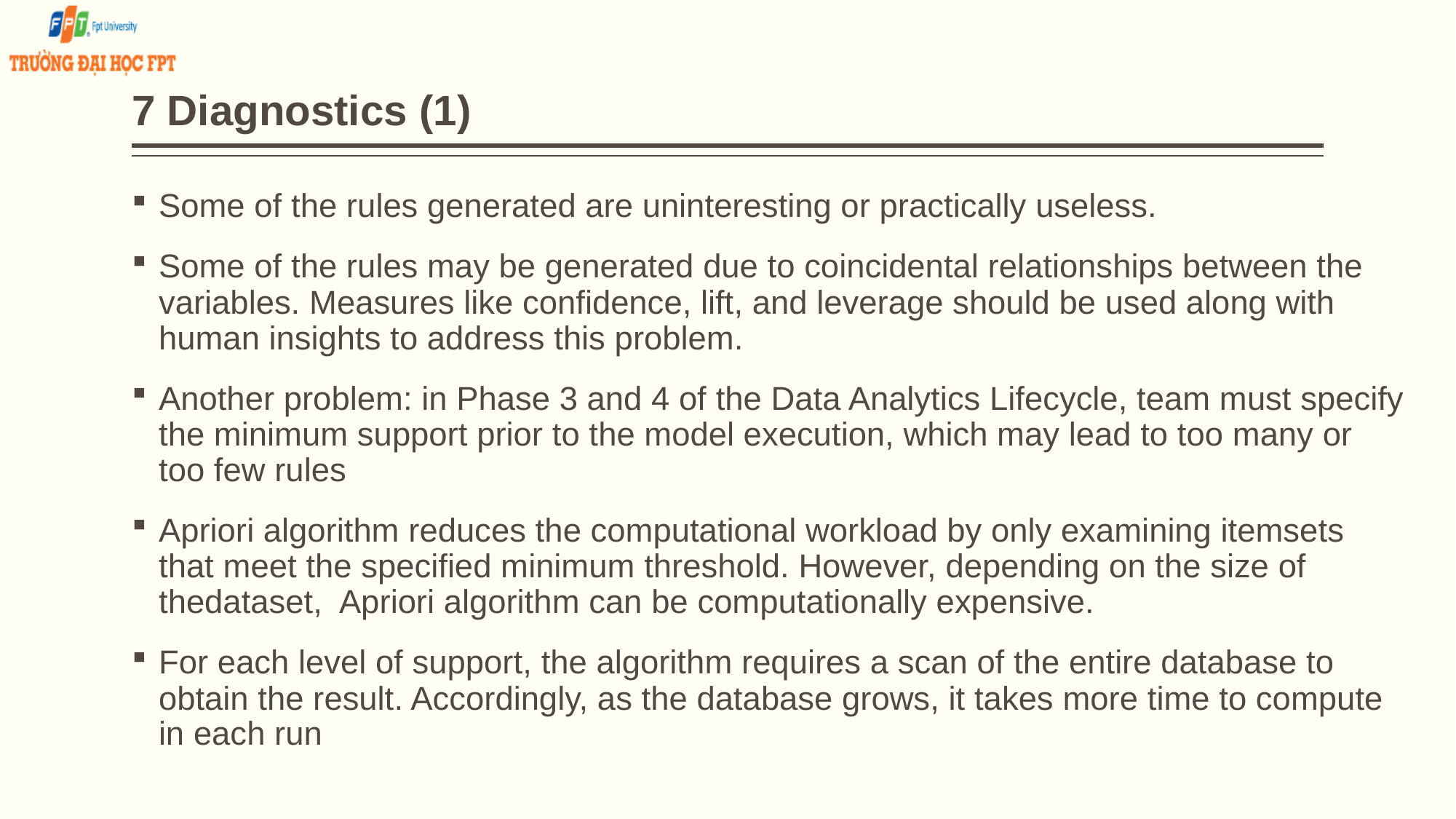

# 7 Diagnostics (1)
Some of the rules generated are uninteresting or practically useless.
Some of the rules may be generated due to coincidental relationships between the variables. Measures like confidence, lift, and leverage should be used along with human insights to address this problem.
Another problem: in Phase 3 and 4 of the Data Analytics Lifecycle, team must specify the minimum support prior to the model execution, which may lead to too many or too few rules
Apriori algorithm reduces the computational workload by only examining itemsets that meet the specified minimum threshold. However, depending on the size of thedataset,  Apriori algorithm can be computationally expensive.
For each level of support, the algorithm requires a scan of the entire database to obtain the result. Accordingly, as the database grows, it takes more time to compute in each run